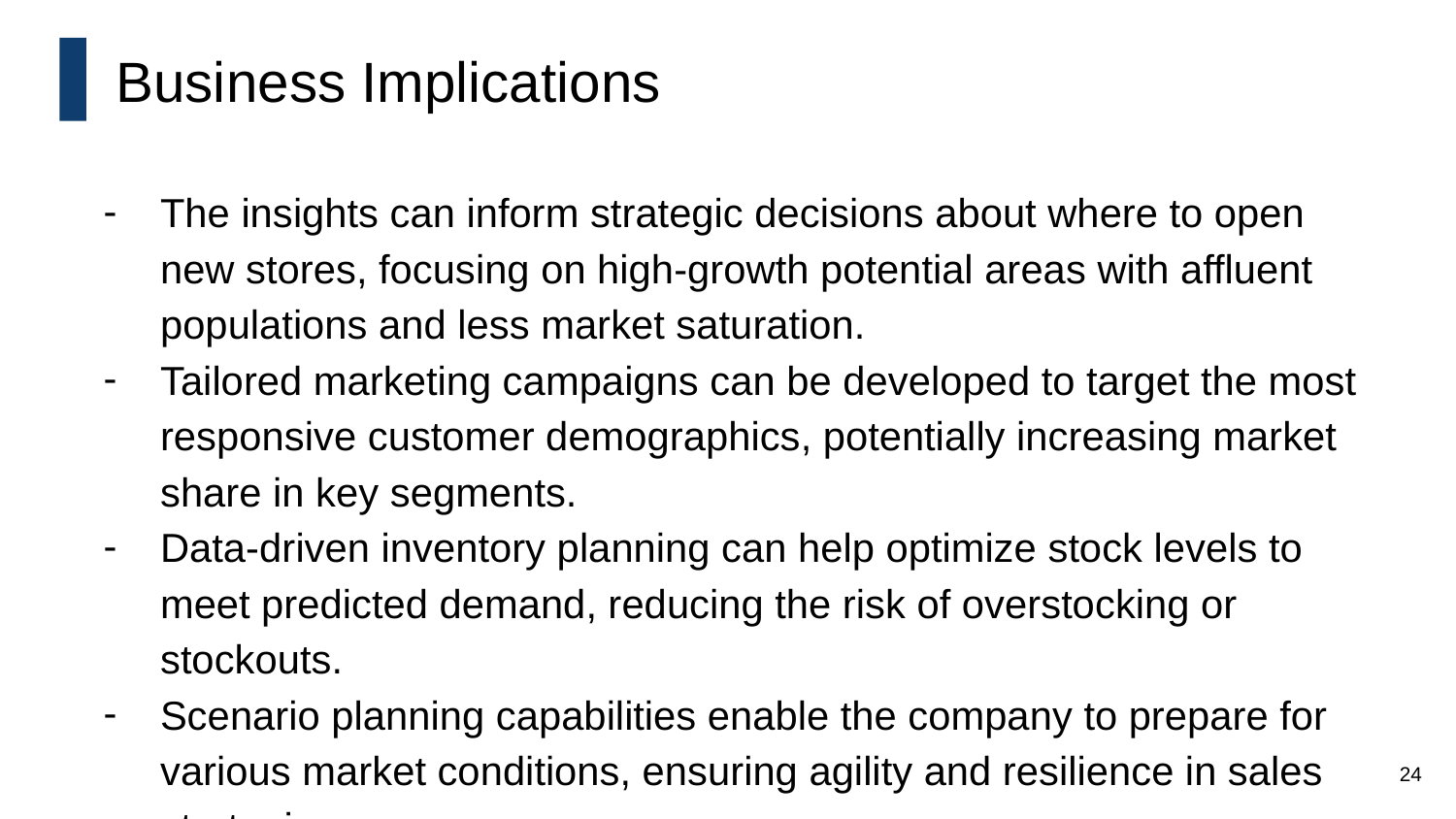

Business Implications
The insights can inform strategic decisions about where to open new stores, focusing on high-growth potential areas with affluent populations and less market saturation.
Tailored marketing campaigns can be developed to target the most responsive customer demographics, potentially increasing market share in key segments.
Data-driven inventory planning can help optimize stock levels to meet predicted demand, reducing the risk of overstocking or stockouts.
Scenario planning capabilities enable the company to prepare for various market conditions, ensuring agility and resilience in sales strategies.
24